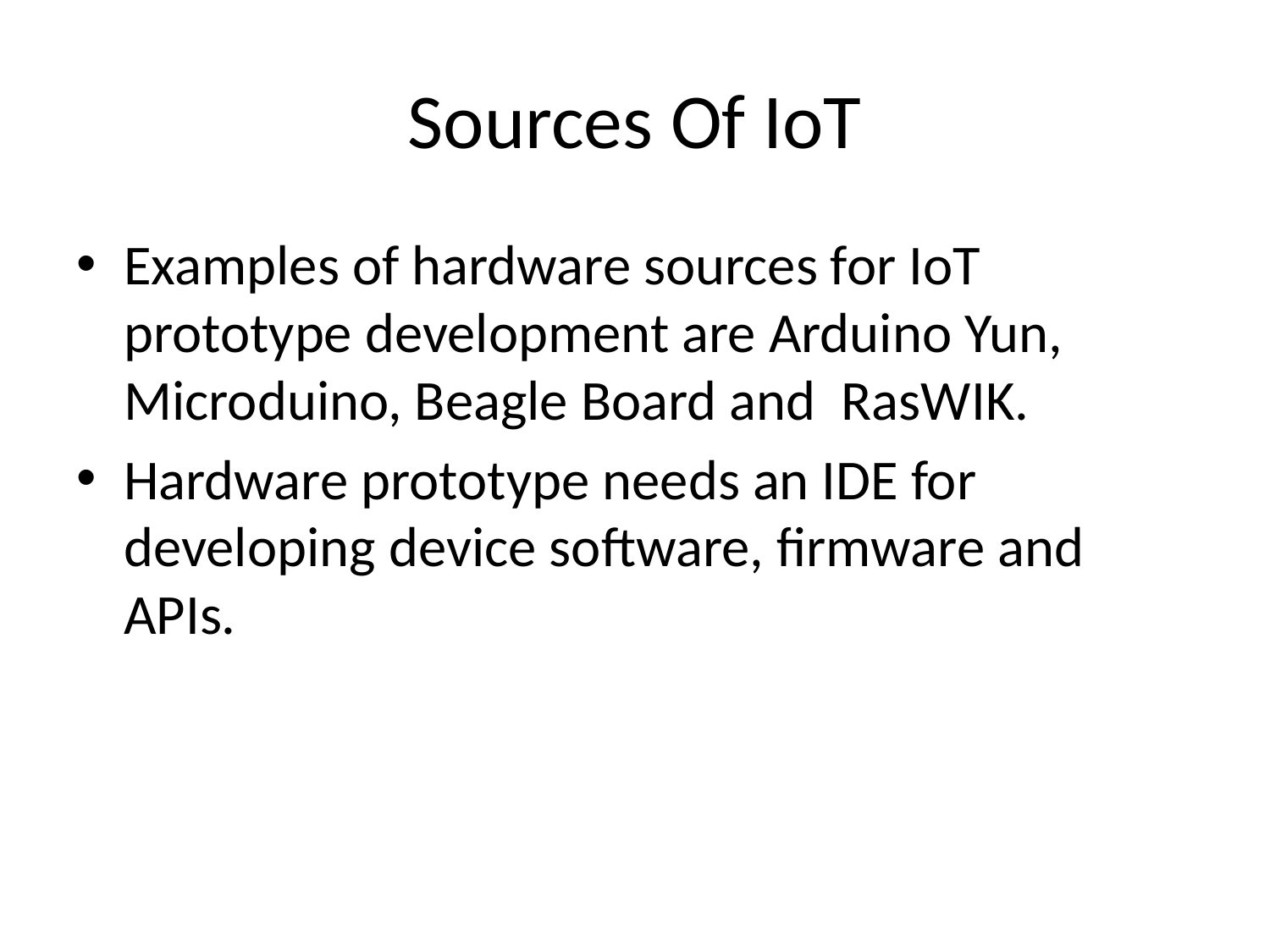

# Sources Of IoT
Examples of hardware sources for IoT prototype development are Arduino Yun, Microduino, Beagle Board and  RasWIK.
Hardware prototype needs an IDE for developing device software, firmware and APIs.